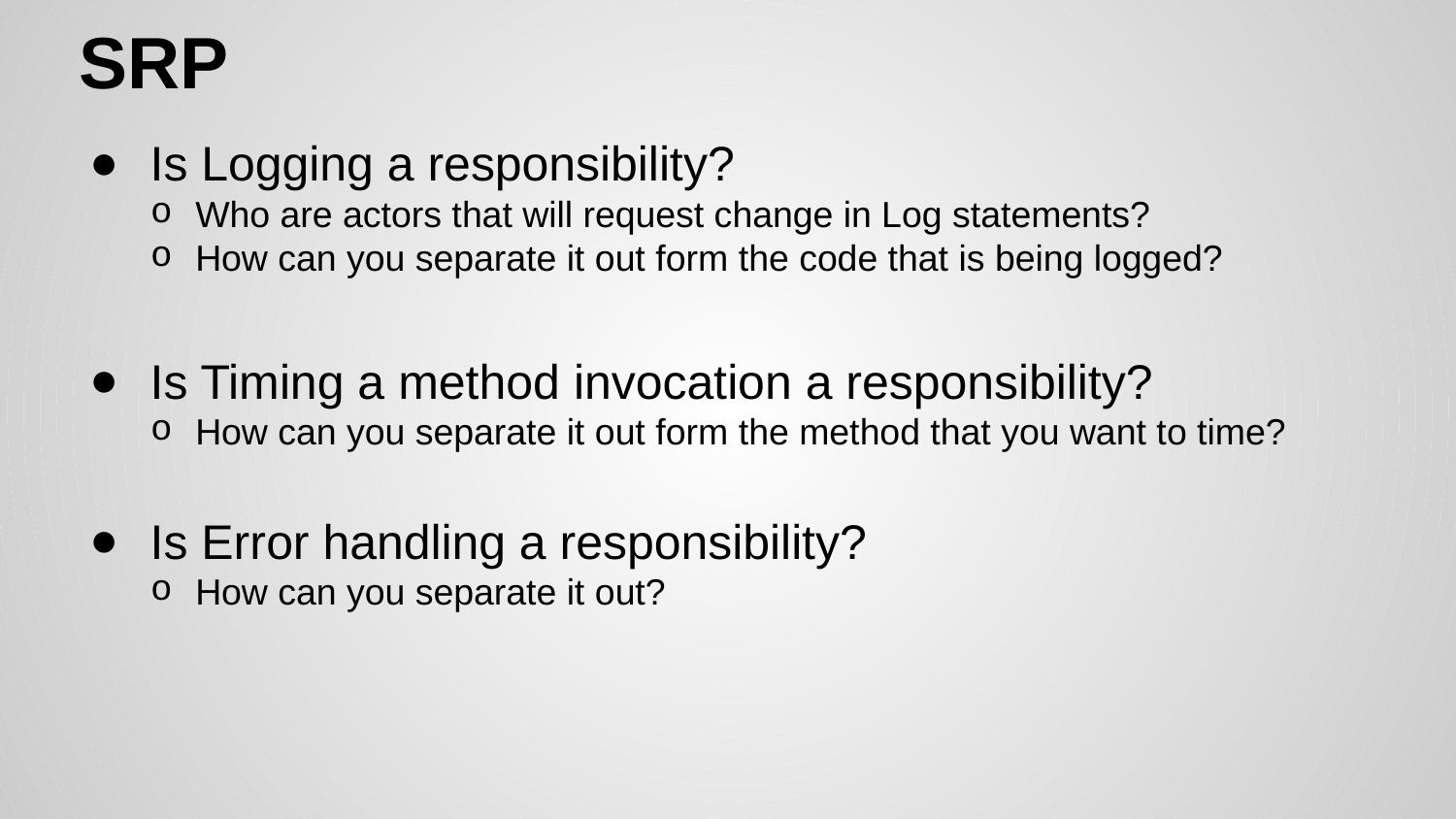

# SRP
Is Logging a responsibility?
Who are actors that will request change in Log statements?
How can you separate it out form the code that is being logged?

Is Timing a method invocation a responsibility?
How can you separate it out form the method that you want to time?

Is Error handling a responsibility?
How can you separate it out?